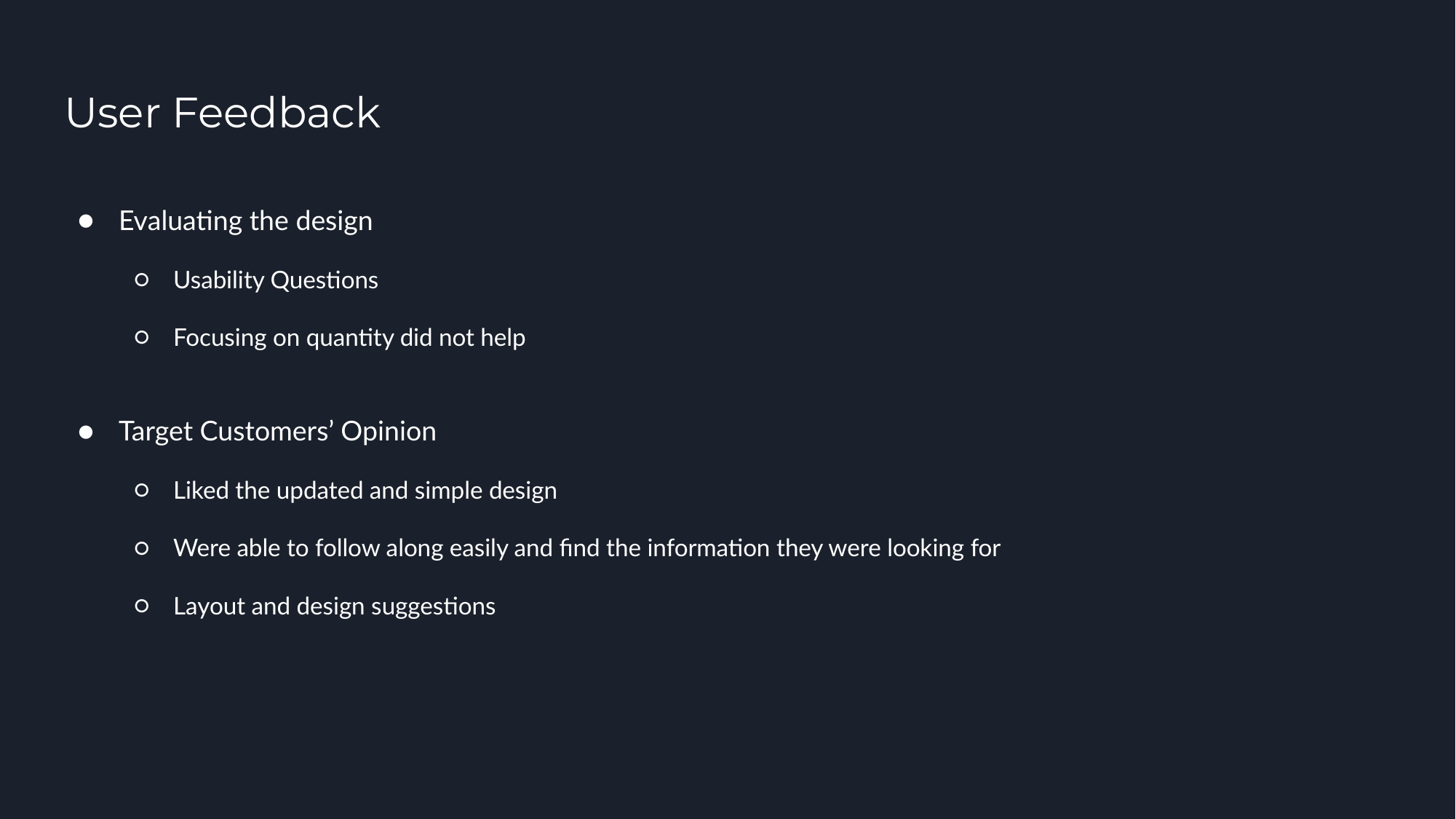

# User Feedback
Evaluating the design
Usability Questions
Focusing on quantity did not help

Target Customers’ Opinion
Liked the updated and simple design
Were able to follow along easily and find the information they were looking for
Layout and design suggestions